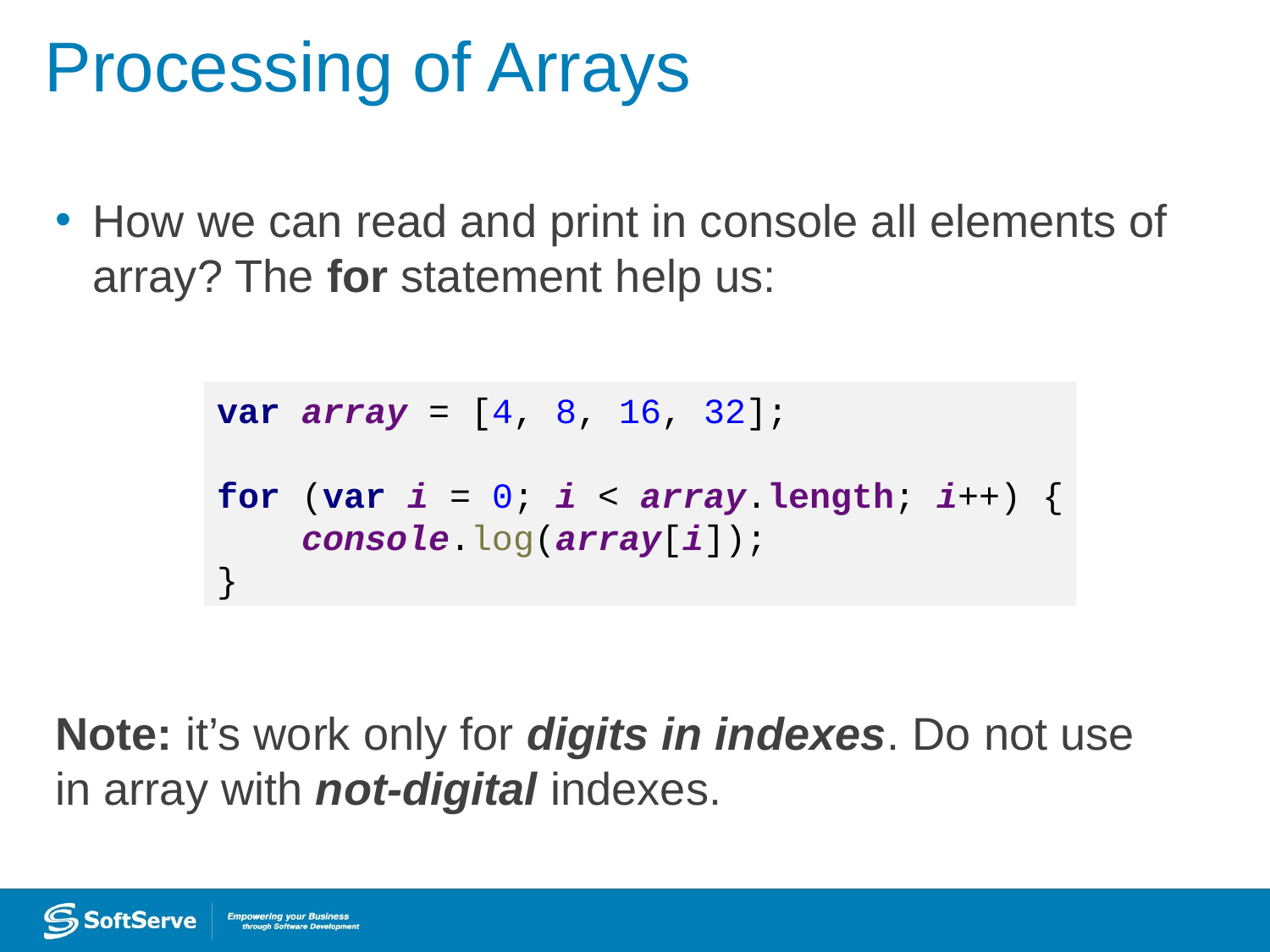

Processing of Arrays
How we can read and print in console all elements of array? The for statement help us:

var array = [4, 8, 16, 32];
for (var i = 0; i < array.length; i++) {
    console.log(array[i]);
}
Note: it’s work only for digits in indexes. Do not use in array with not-digital indexes.